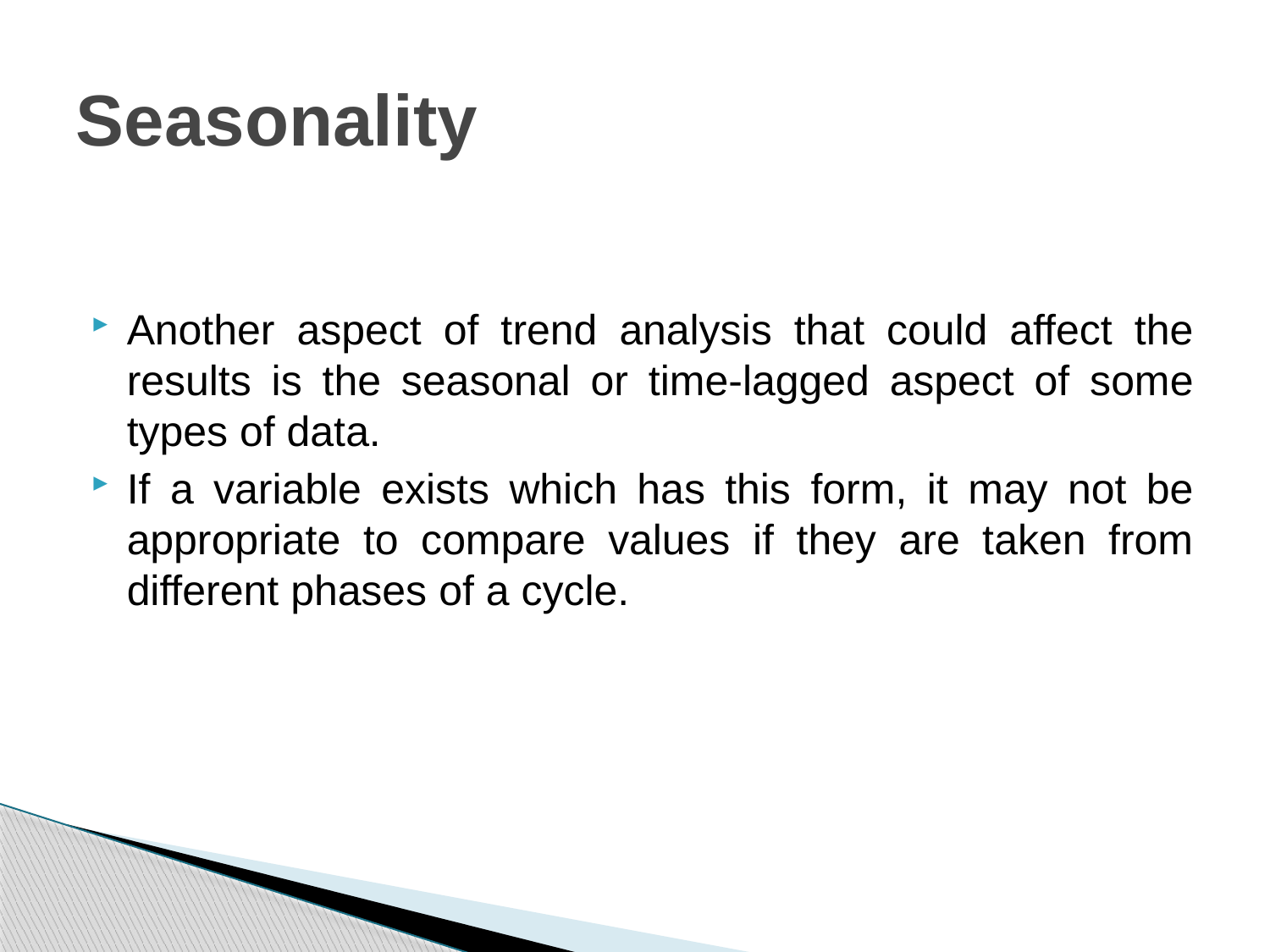

# Seasonality
Another aspect of trend analysis that could affect the results is the seasonal or time-lagged aspect of some types of data.
If a variable exists which has this form, it may not be appropriate to compare values if they are taken from different phases of a cycle.